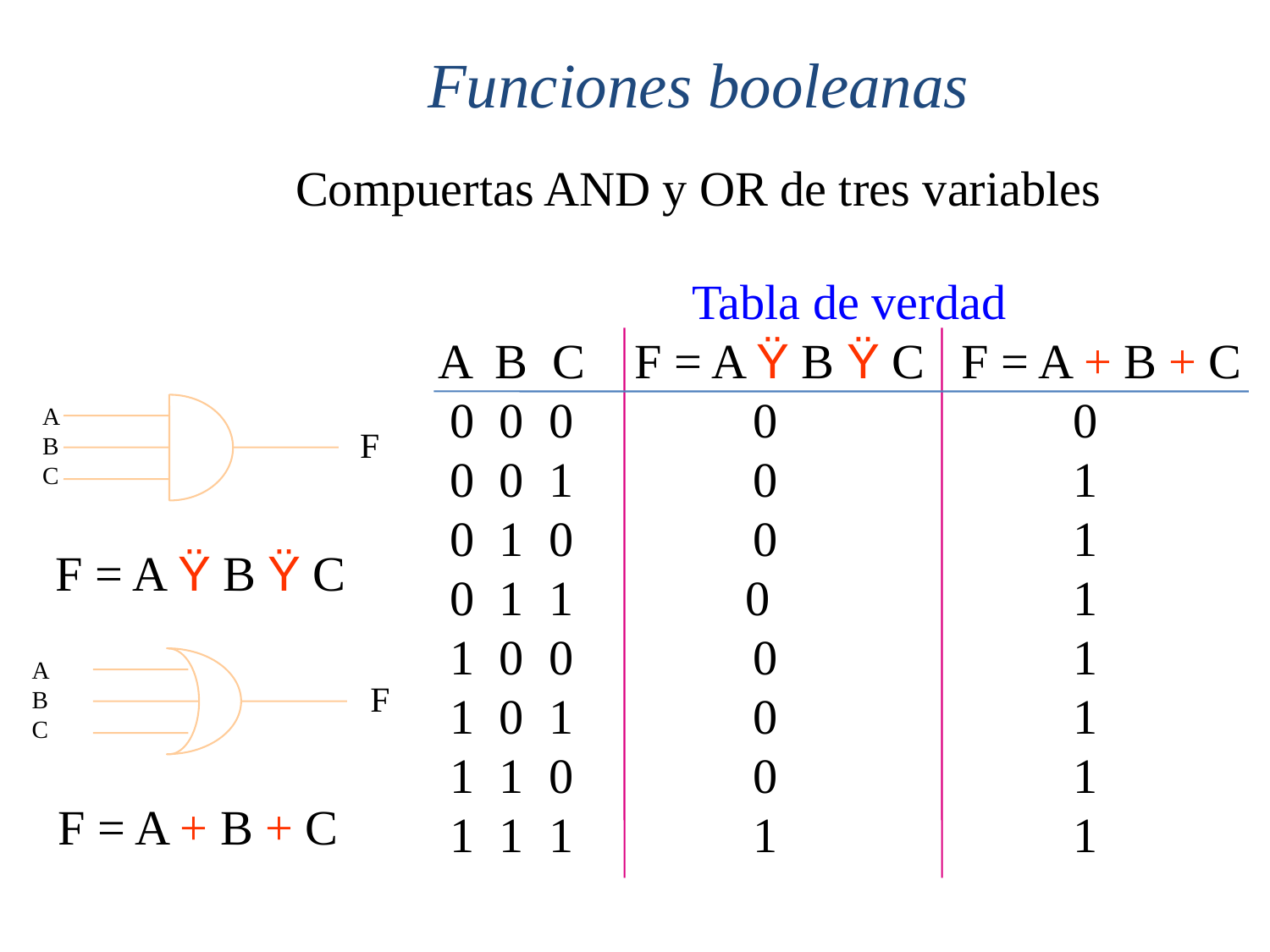

Funciones booleanas
Compuertas AND y OR de tres variables
		Tabla de verdad
A  B  C    F = A Ÿ B Ÿ C   F = A + B + C
 0  0  0	     0			0
 0  0  1	     0			1
 0  1  0	     0			1
 0  1  1              0			1
 1  0  0 	     0			1
 1  0  1	     0			1
 1  1  0	     0			1
 1  1  1 	     1			1

A
B
C

F
F = A Ÿ B Ÿ C
A
B
C

F
F = A + B + C